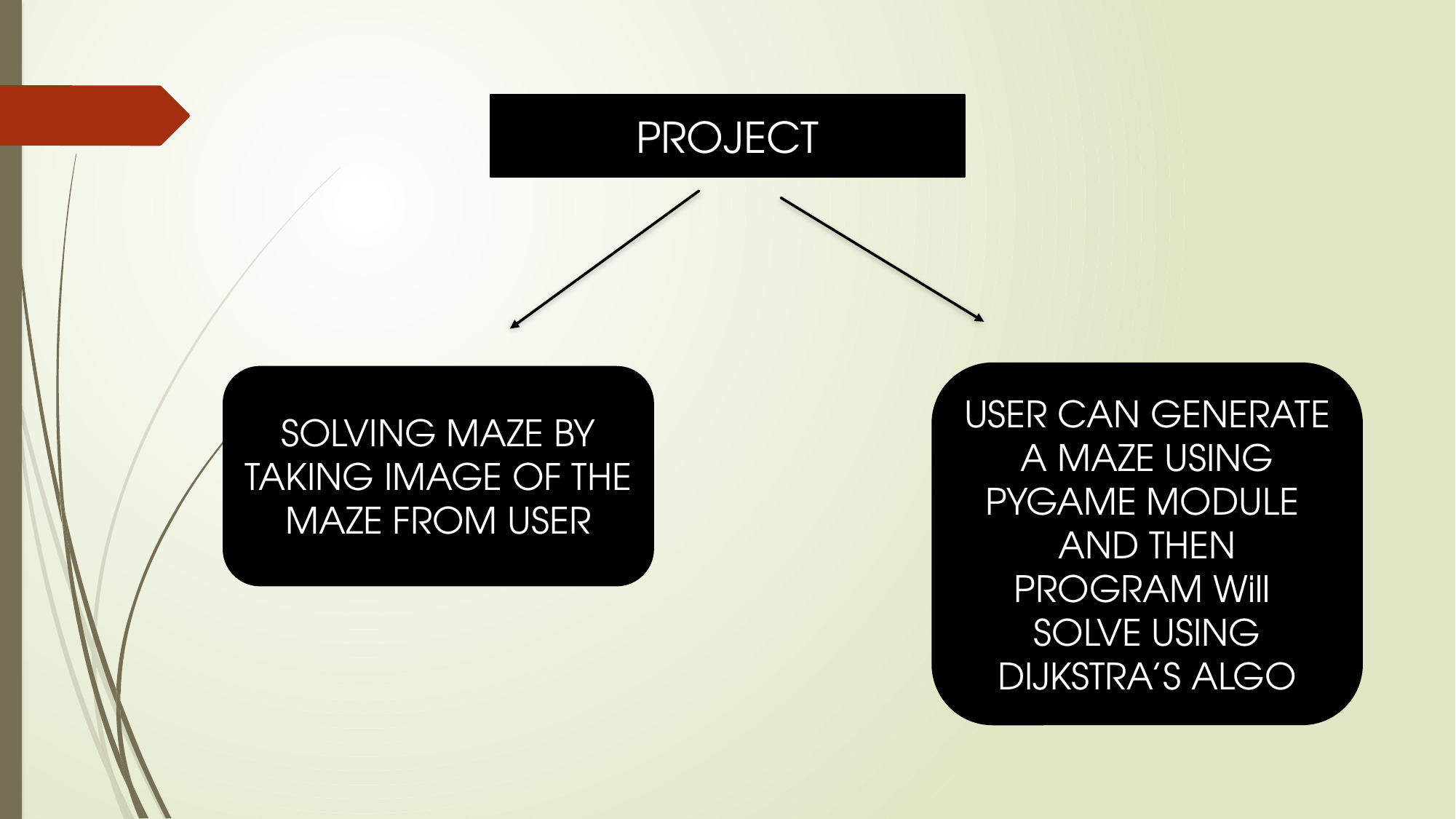

PROJECT
USER CAN GENERATE A MAZE USING PYGAME MODULE
AND THEN PROGRAM Will  SOLVE USING DIJKSTRA’S ALGO
SOLVING MAZE BY TAKING IMAGE OF THE MAZE FROM USER